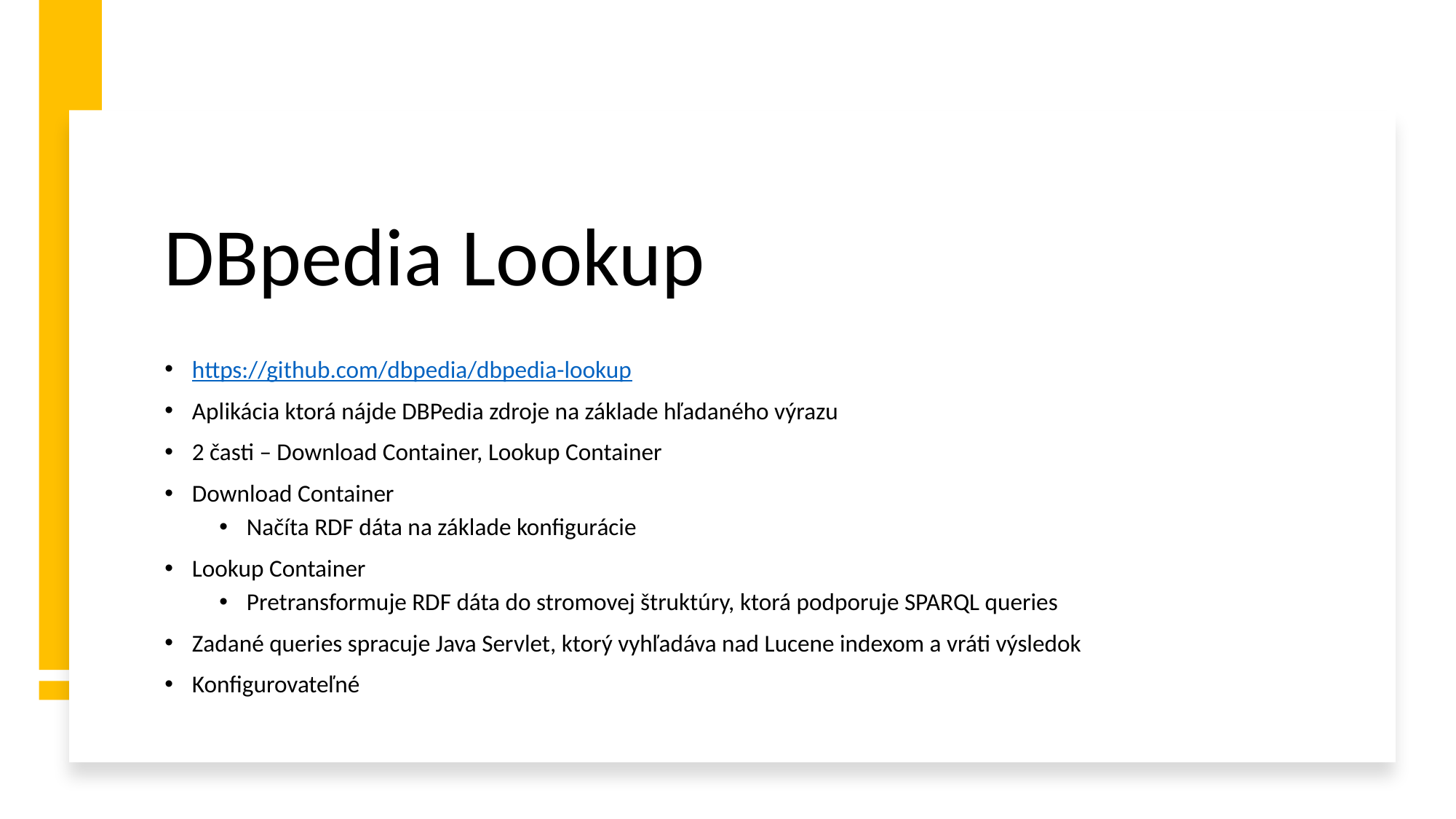

# DBpedia Lookup

https://github.com/dbpedia/dbpedia-lookup
Aplikácia ktorá nájde DBPedia zdroje na základe hľadaného výrazu
2 časti – Download Container, Lookup Container
Download Container
Načíta RDF dáta na základe konfigurácie
Lookup Container
Pretransformuje RDF dáta do stromovej štruktúry, ktorá podporuje SPARQL queries
Zadané queries spracuje Java Servlet, ktorý vyhľadáva nad Lucene indexom a vráti výsledok
Konfigurovateľné